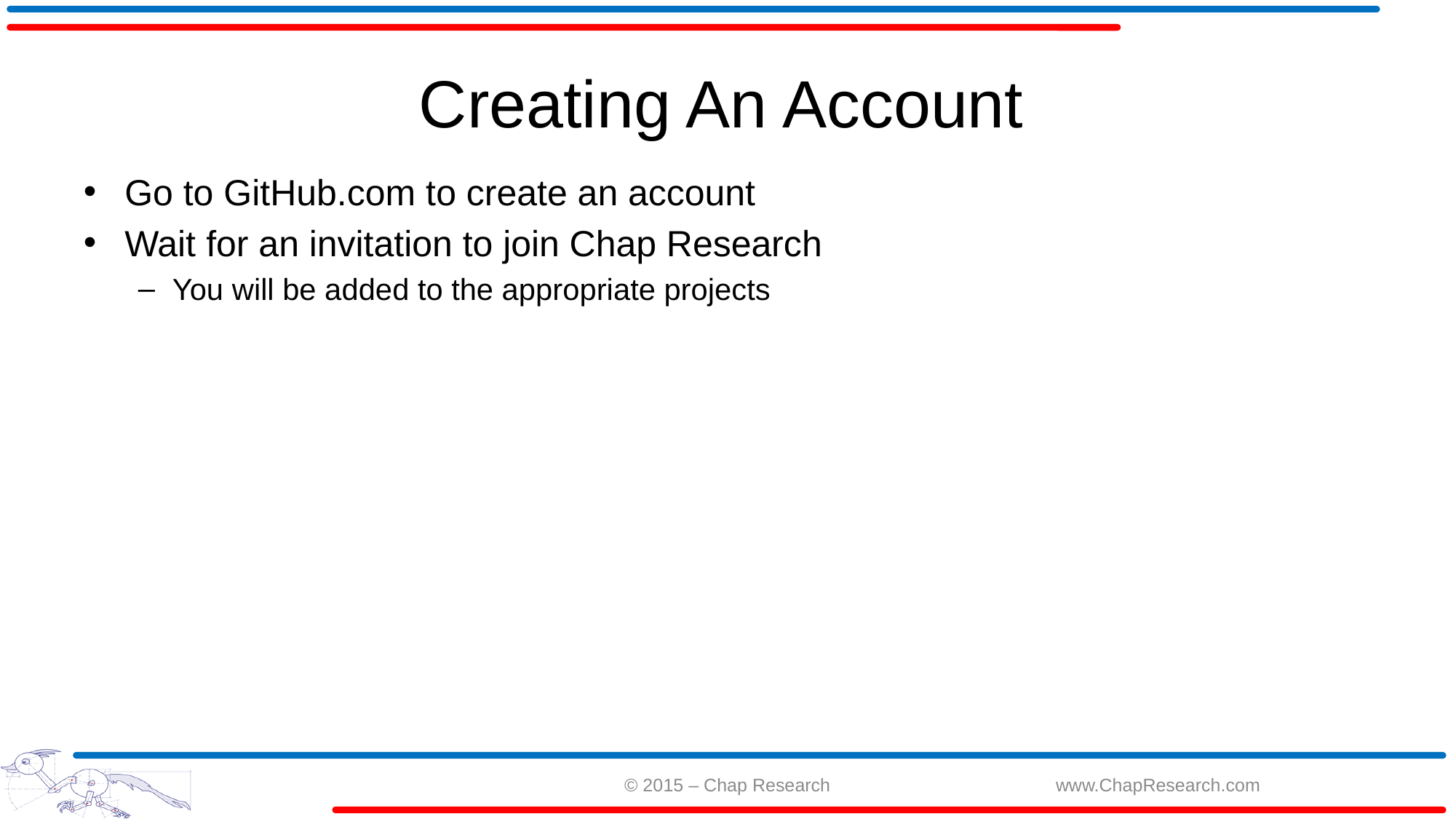

# Creating An Account
Go to GitHub.com to create an account
Wait for an invitation to join Chap Research
You will be added to the appropriate projects